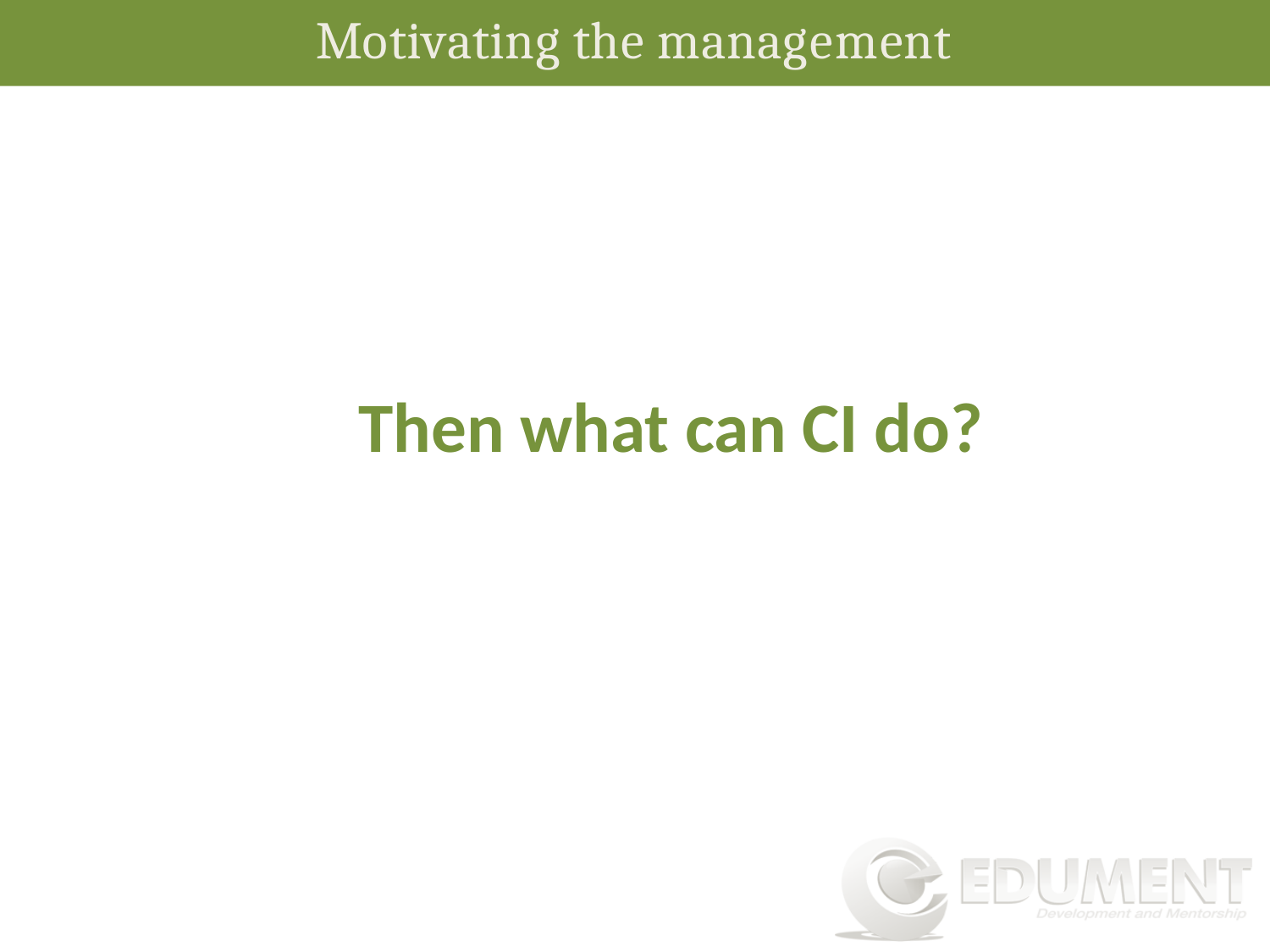

Motivating the management
Then what can CI do?